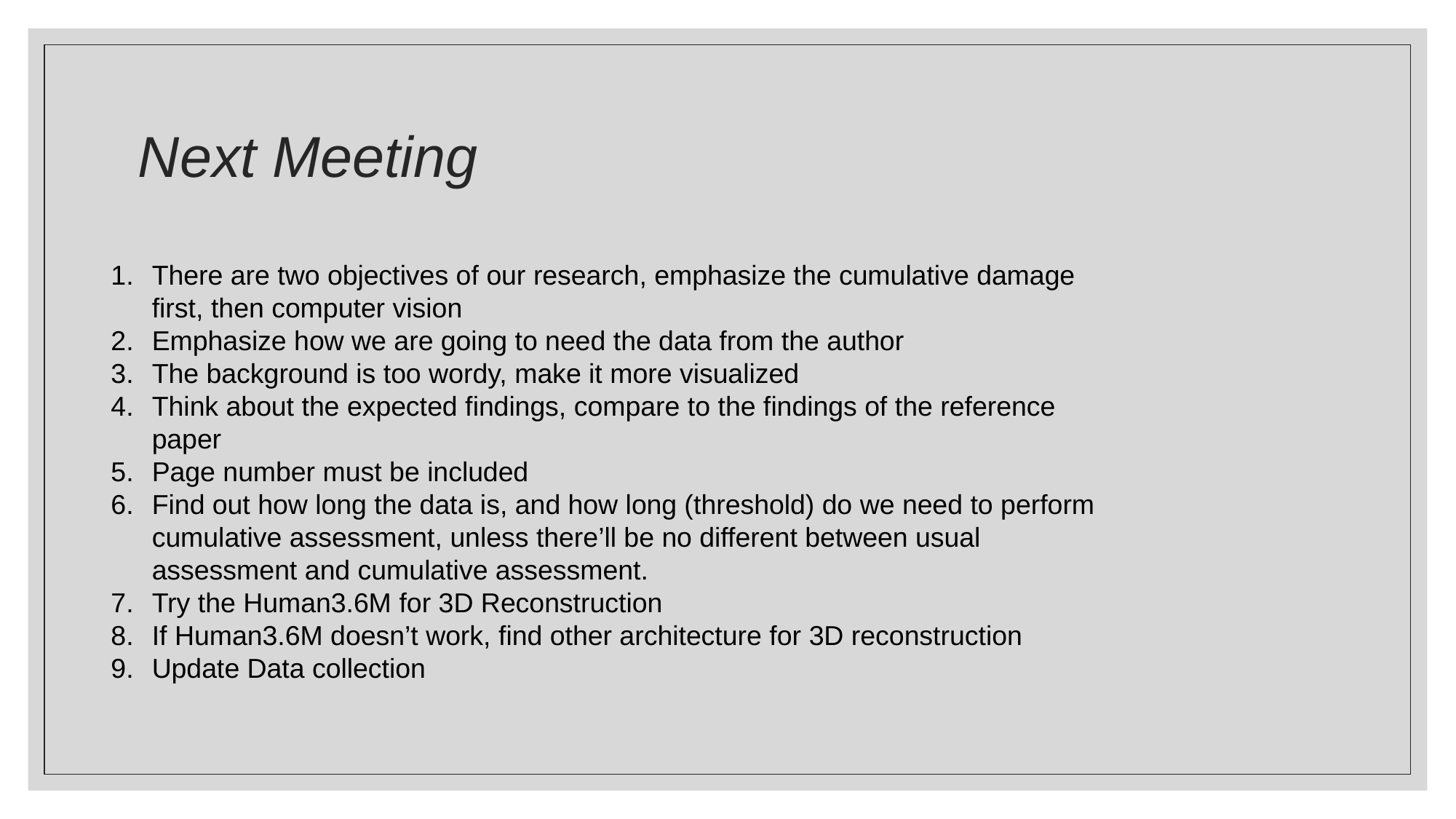

# Next Meeting
There are two objectives of our research, emphasize the cumulative damage first, then computer vision
Emphasize how we are going to need the data from the author
The background is too wordy, make it more visualized
Think about the expected findings, compare to the findings of the reference paper
Page number must be included
Find out how long the data is, and how long (threshold) do we need to perform cumulative assessment, unless there’ll be no different between usual assessment and cumulative assessment.
Try the Human3.6M for 3D Reconstruction
If Human3.6M doesn’t work, find other architecture for 3D reconstruction
Update Data collection